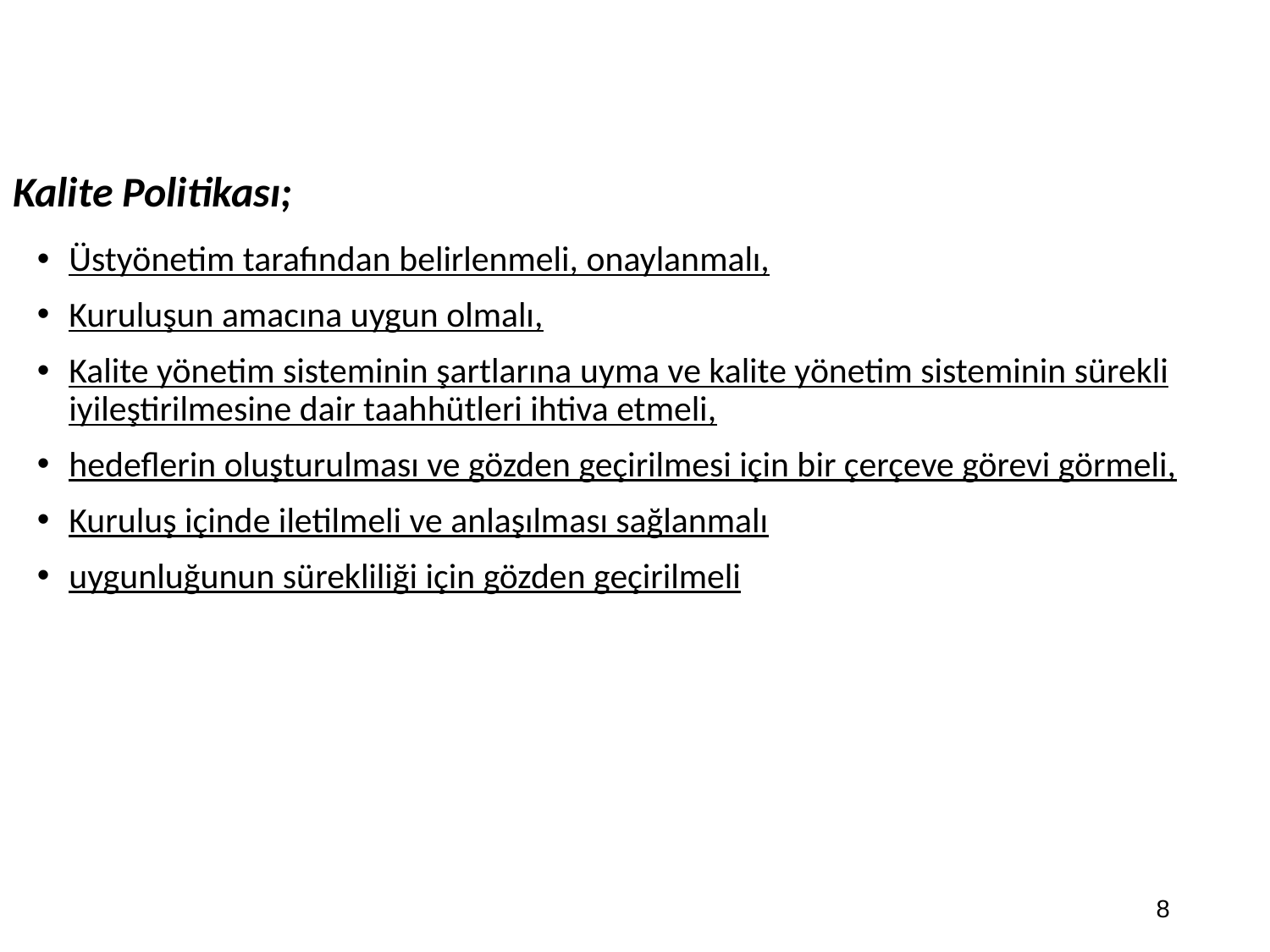

# Kalite Politikası;
Üstyönetim tarafından belirlenmeli, onaylanmalı,
Kuruluşun amacına uygun olmalı,
Kalite yönetim sisteminin şartlarına uyma ve kalite yönetim sisteminin sürekli iyileştirilmesine dair taahhütleri ihtiva etmeli,
hedeflerin oluşturulması ve gözden geçirilmesi için bir çerçeve görevi görmeli,
Kuruluş içinde iletilmeli ve anlaşılması sağlanmalı
uygunluğunun sürekliliği için gözden geçirilmeli
8